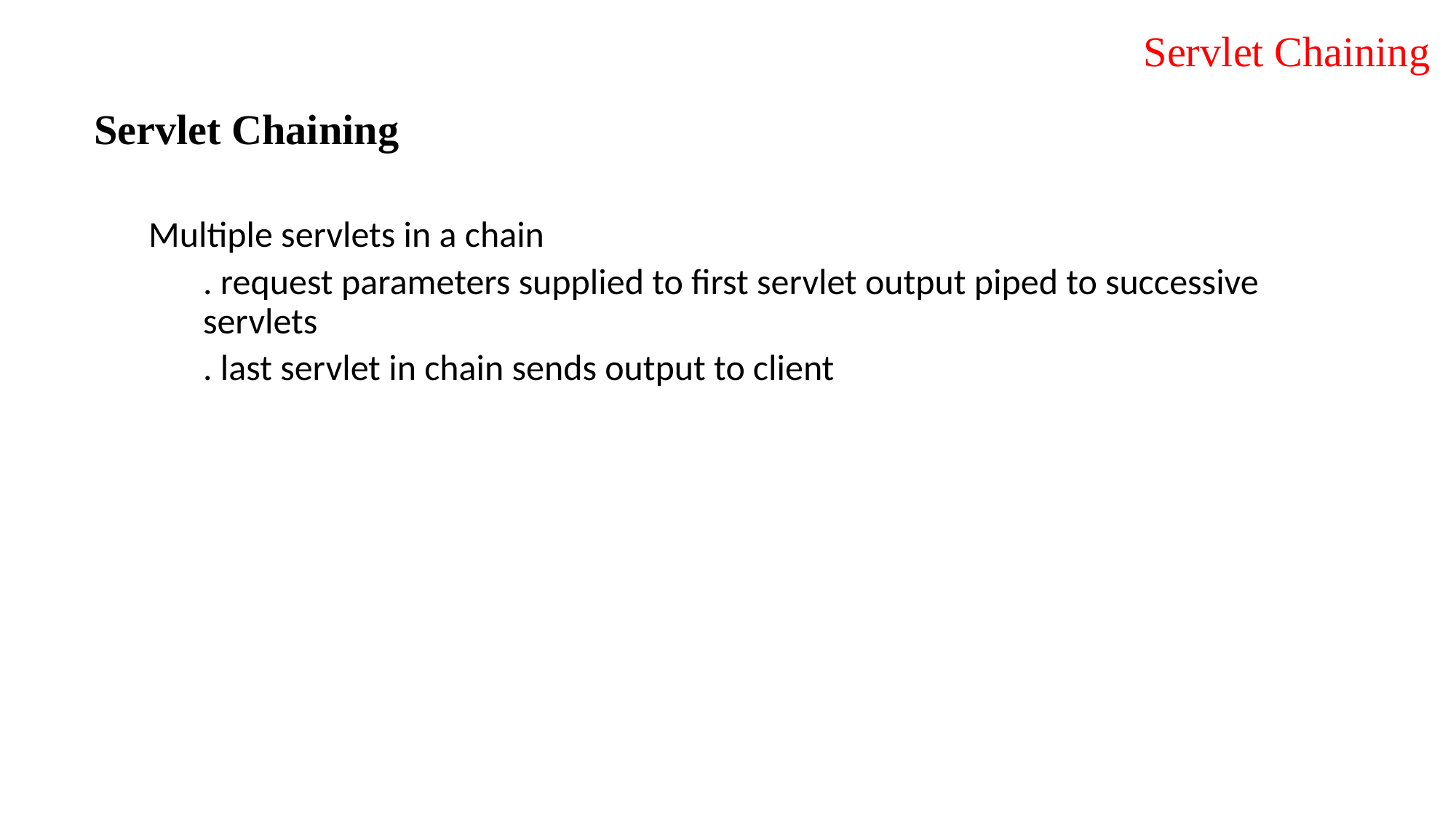

# Servlet Chaining
Servlet Chaining

Multiple servlets in a chain
. request parameters supplied to first servlet output piped to successive servlets
. last servlet in chain sends output to client